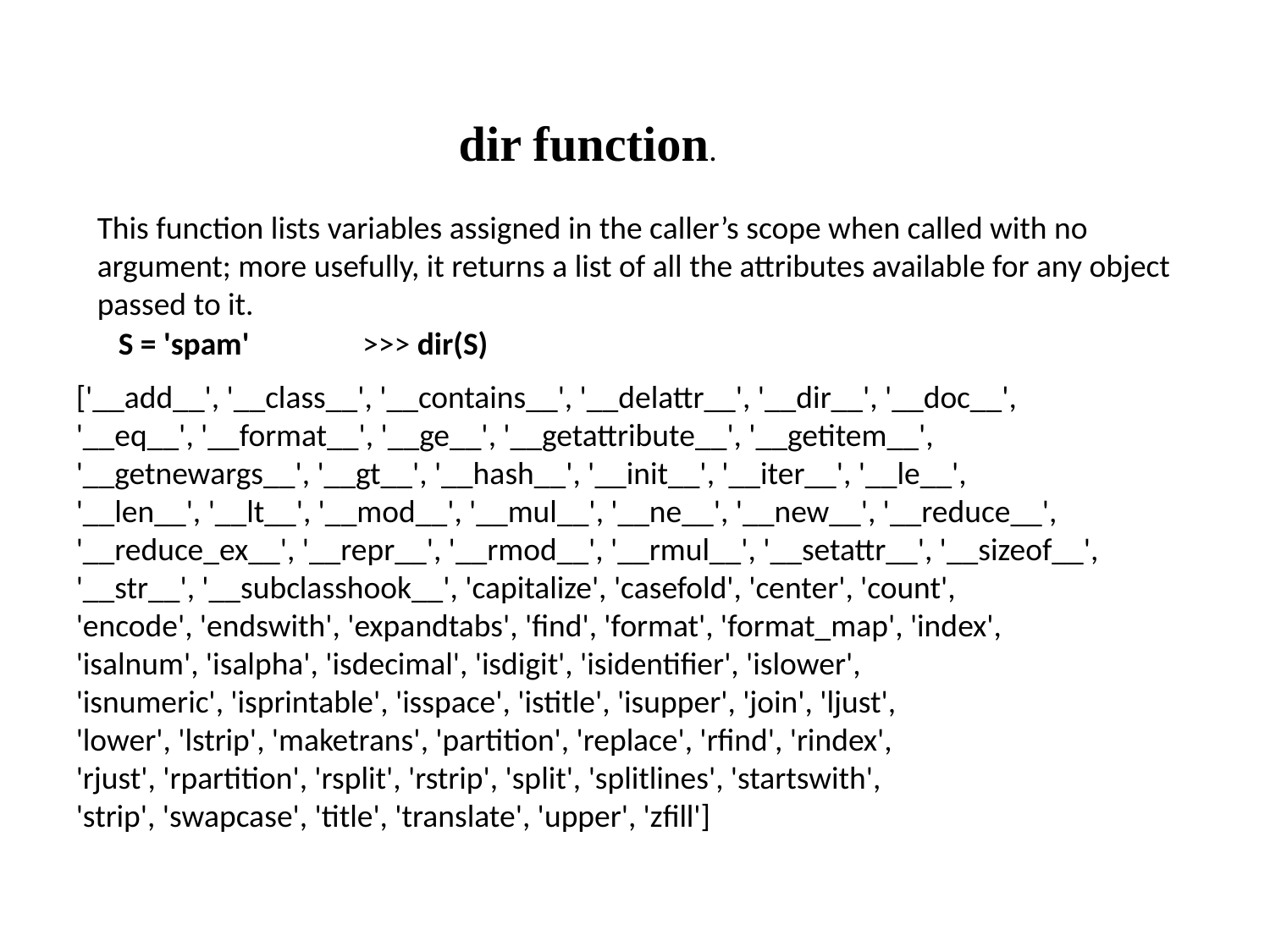

dir function.
This function lists variables assigned in the caller’s scope when called with no argument; more usefully, it returns a list of all the attributes available for any object passed to it.
S = 'spam'
>>> dir(S)
['__add__', '__class__', '__contains__', '__delattr__', '__dir__', '__doc__',
'__eq__', '__format__', '__ge__', '__getattribute__', '__getitem__',
'__getnewargs__', '__gt__', '__hash__', '__init__', '__iter__', '__le__',
'__len__', '__lt__', '__mod__', '__mul__', '__ne__', '__new__', '__reduce__',
'__reduce_ex__', '__repr__', '__rmod__', '__rmul__', '__setattr__', '__sizeof__',
'__str__', '__subclasshook__', 'capitalize', 'casefold', 'center', 'count',
'encode', 'endswith', 'expandtabs', 'find', 'format', 'format_map', 'index',
'isalnum', 'isalpha', 'isdecimal', 'isdigit', 'isidentifier', 'islower',
'isnumeric', 'isprintable', 'isspace', 'istitle', 'isupper', 'join', 'ljust',
'lower', 'lstrip', 'maketrans', 'partition', 'replace', 'rfind', 'rindex',
'rjust', 'rpartition', 'rsplit', 'rstrip', 'split', 'splitlines', 'startswith',
'strip', 'swapcase', 'title', 'translate', 'upper', 'zfill']